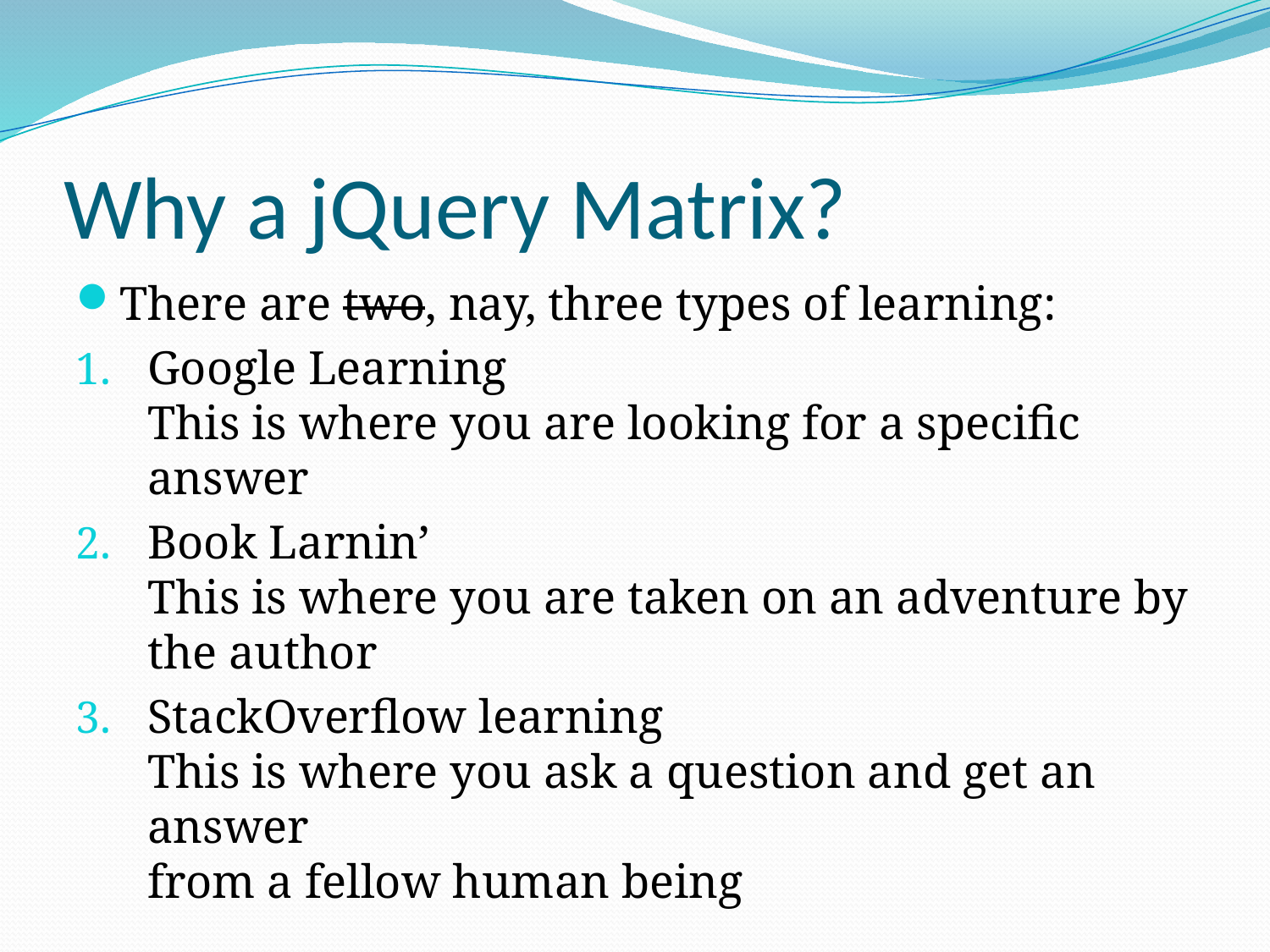

# Why a jQuery Matrix?
There are two, nay, three types of learning:
Google Learning
This is where you are looking for a specific answer
Book Larnin’
This is where you are taken on an adventure by the author
StackOverflow learning
This is where you ask a question and get an answer
from a fellow human being